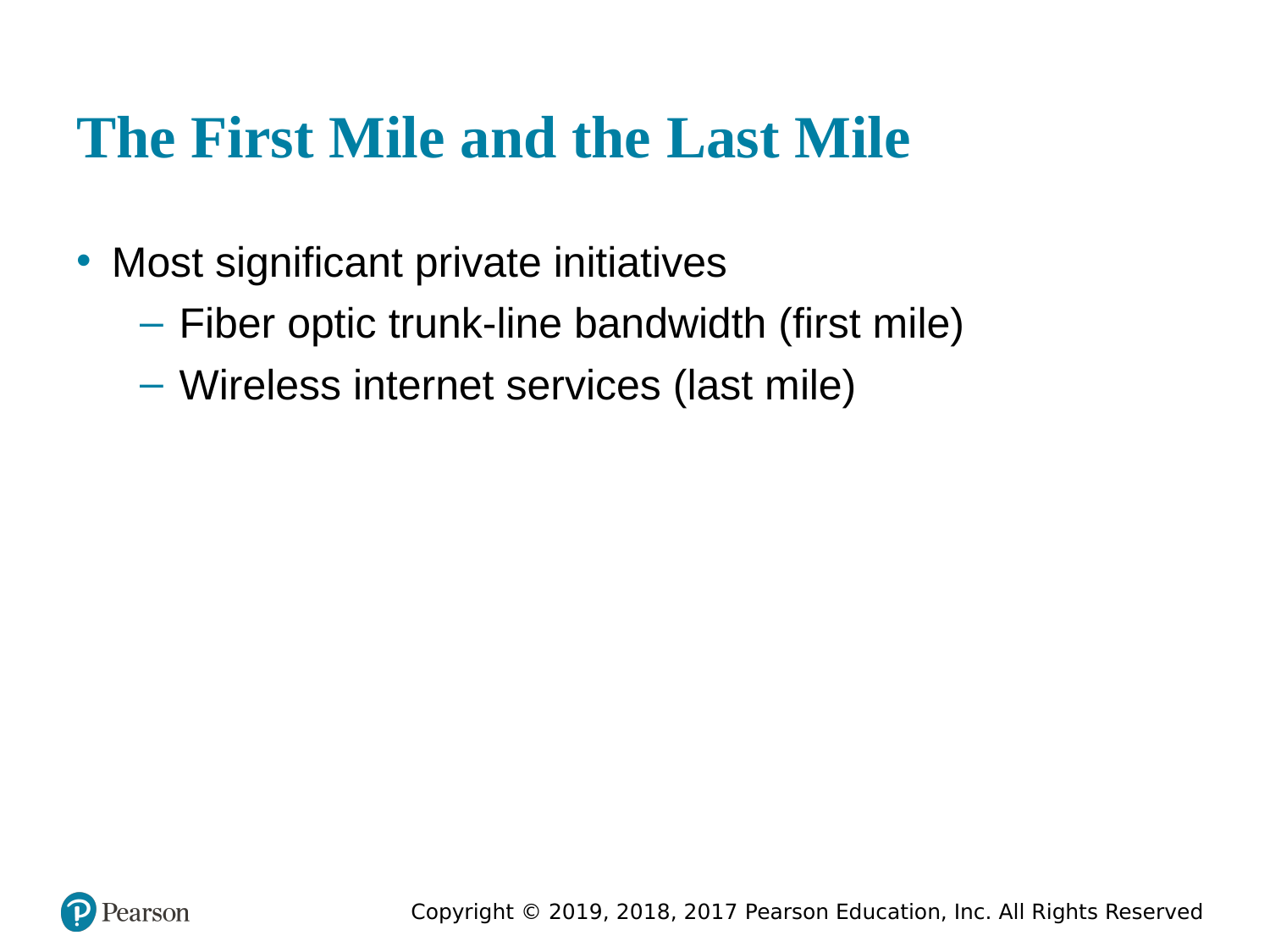

# The First Mile and the Last Mile
Most significant private initiatives
Fiber optic trunk-line bandwidth (first mile)
Wireless internet services (last mile)